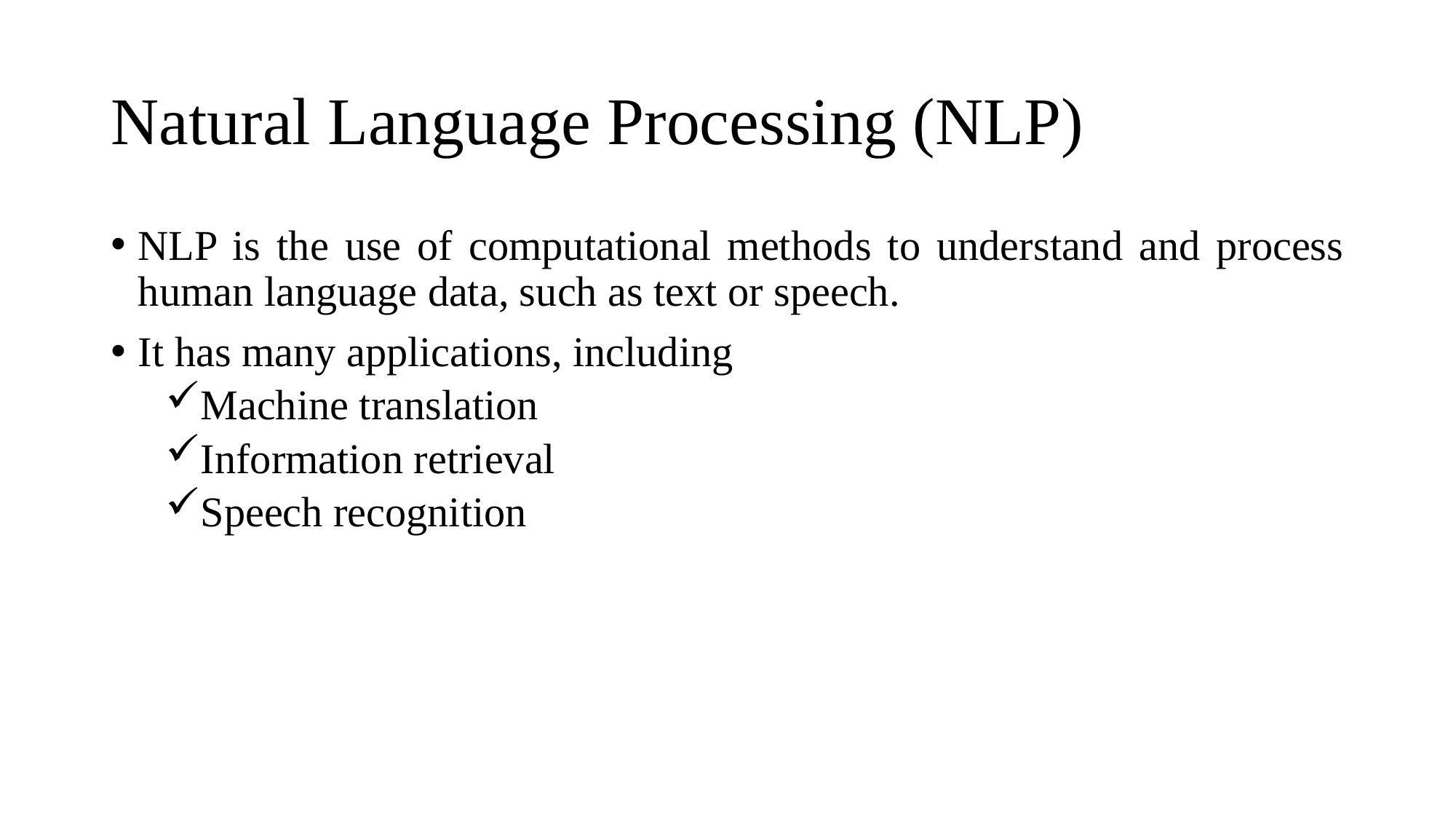

# Natural Language Processing (NLP)
NLP is the use of computational methods to understand and process human language data, such as text or speech.
It has many applications, including
Machine translation
Information retrieval
Speech recognition